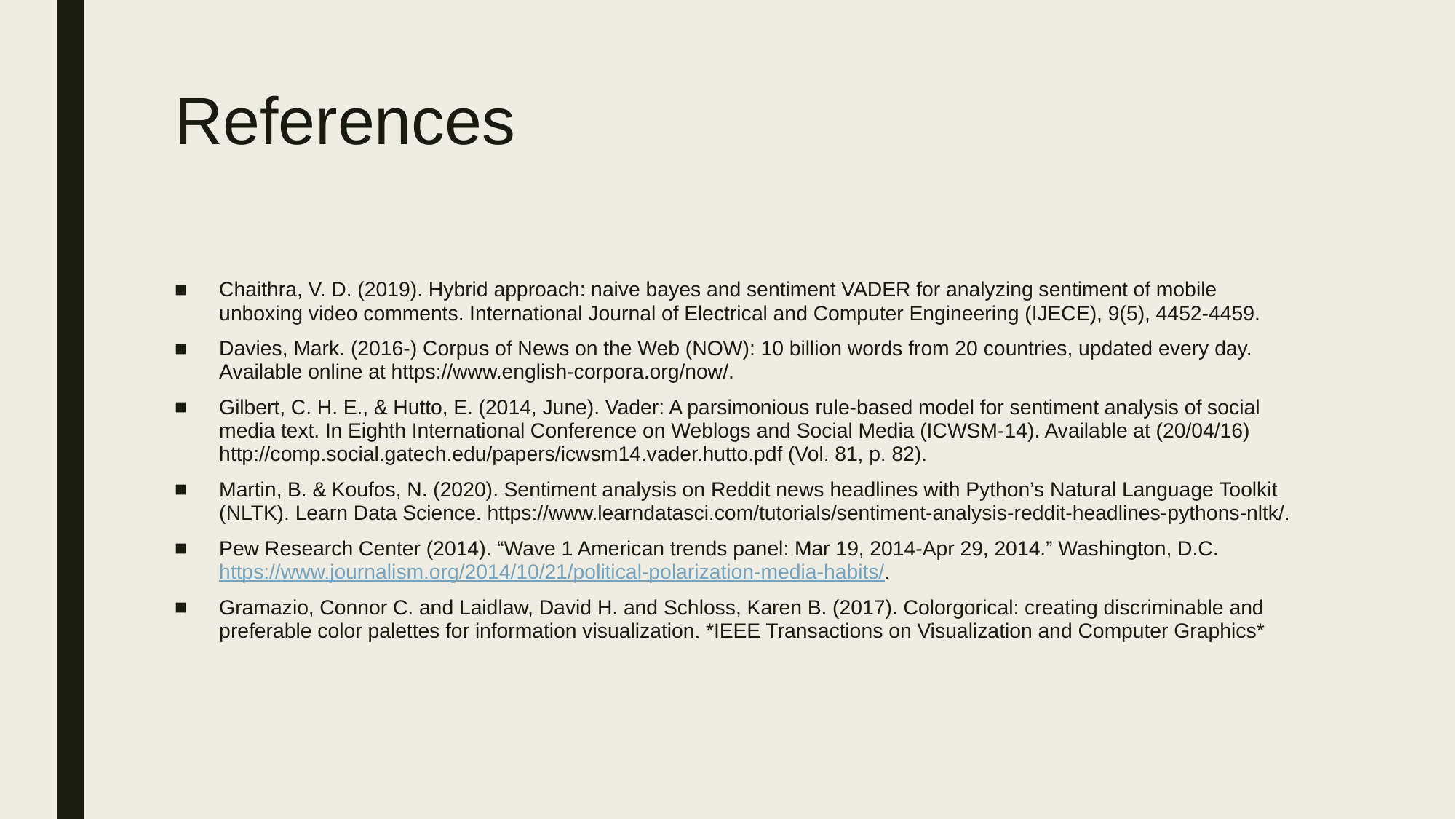

# References
Chaithra, V. D. (2019). Hybrid approach: naive bayes and sentiment VADER for analyzing sentiment of mobile unboxing video comments. International Journal of Electrical and Computer Engineering (IJECE), 9(5), 4452-4459.
Davies, Mark. (2016-) Corpus of News on the Web (NOW): 10 billion words from 20 countries, updated every day. Available online at https://www.english-corpora.org/now/.
Gilbert, C. H. E., & Hutto, E. (2014, June). Vader: A parsimonious rule-based model for sentiment analysis of social media text. In Eighth International Conference on Weblogs and Social Media (ICWSM-14). Available at (20/04/16) http://comp.social.gatech.edu/papers/icwsm14.vader.hutto.pdf (Vol. 81, p. 82).
Martin, B. & Koufos, N. (2020). Sentiment analysis on Reddit news headlines with Python’s Natural Language Toolkit (NLTK). Learn Data Science. https://www.learndatasci.com/tutorials/sentiment-analysis-reddit-headlines-pythons-nltk/.
Pew Research Center (2014). “Wave 1 American trends panel: Mar 19, 2014-Apr 29, 2014.” Washington, D.C. https://www.journalism.org/2014/10/21/political-polarization-media-habits/.
Gramazio, Connor C. and Laidlaw, David H. and Schloss, Karen B. (2017). Colorgorical: creating discriminable and preferable color palettes for information visualization. *IEEE Transactions on Visualization and Computer Graphics*